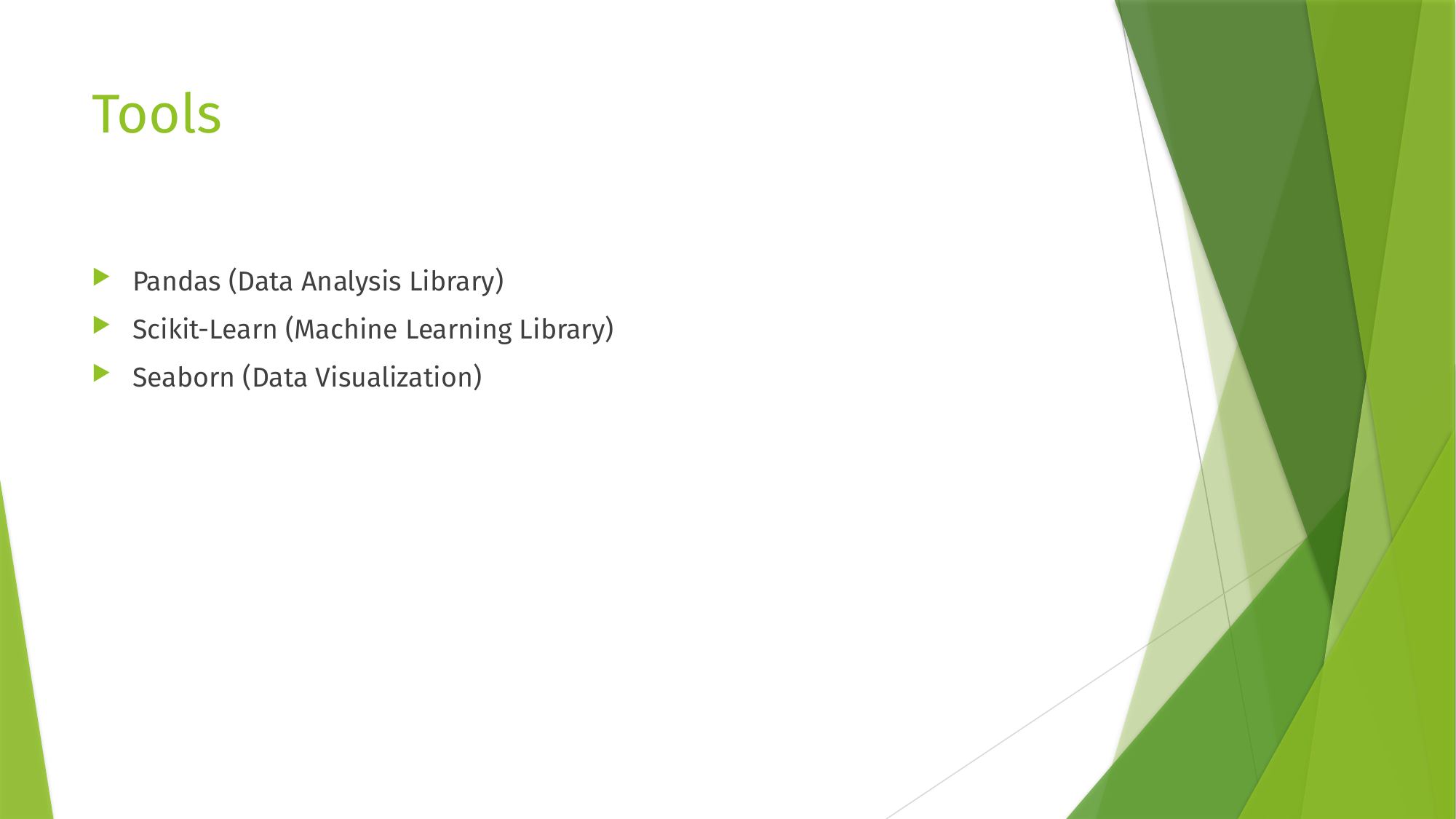

# Tools
Pandas (Data Analysis Library)
Scikit-Learn (Machine Learning Library)
Seaborn (Data Visualization)